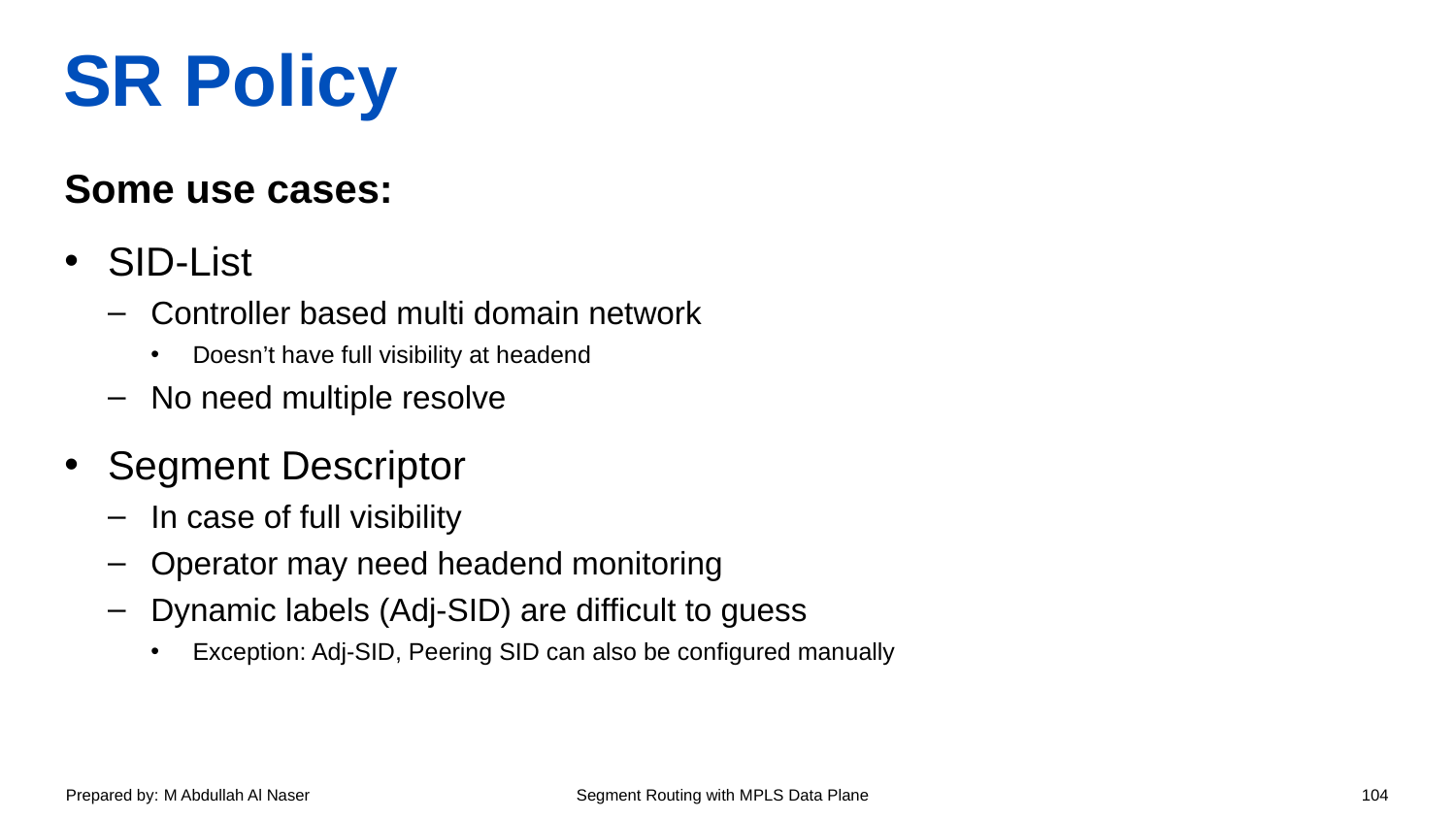

# SR Policy
Some use cases:
SID-List
Controller based multi domain network
Doesn’t have full visibility at headend
No need multiple resolve
Segment Descriptor
In case of full visibility
Operator may need headend monitoring
Dynamic labels (Adj-SID) are difficult to guess
Exception: Adj-SID, Peering SID can also be configured manually